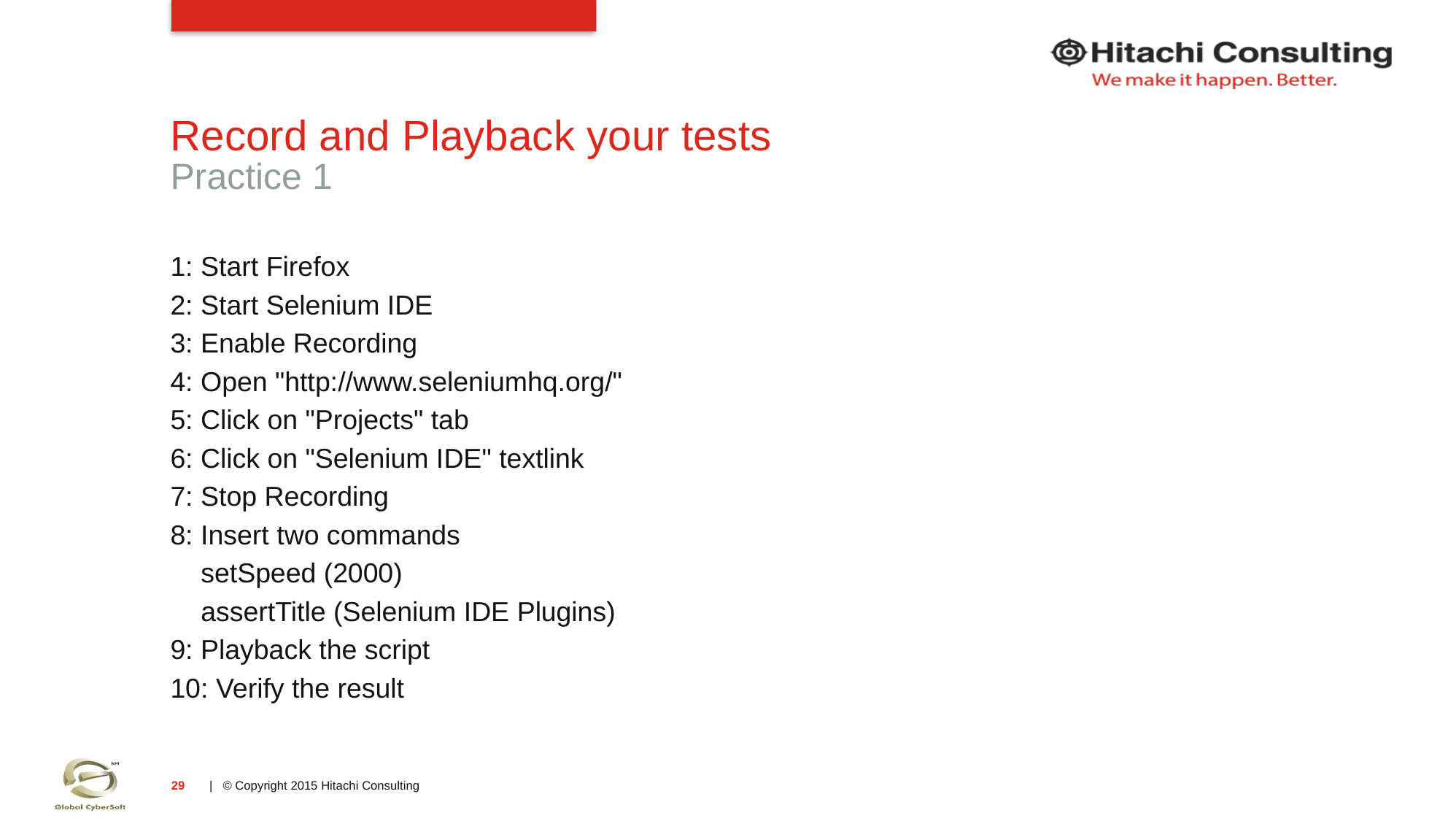

# Record and Playback your tests
Practice 1
1: Start Firefox
2: Start Selenium IDE
3: Enable Recording
4: Open "http://www.seleniumhq.org/"
5: Click on "Projects" tab
6: Click on "Selenium IDE" textlink
7: Stop Recording
8: Insert two commands
    setSpeed (2000)
    assertTitle (Selenium IDE Plugins)
9: Playback the script
10: Verify the result